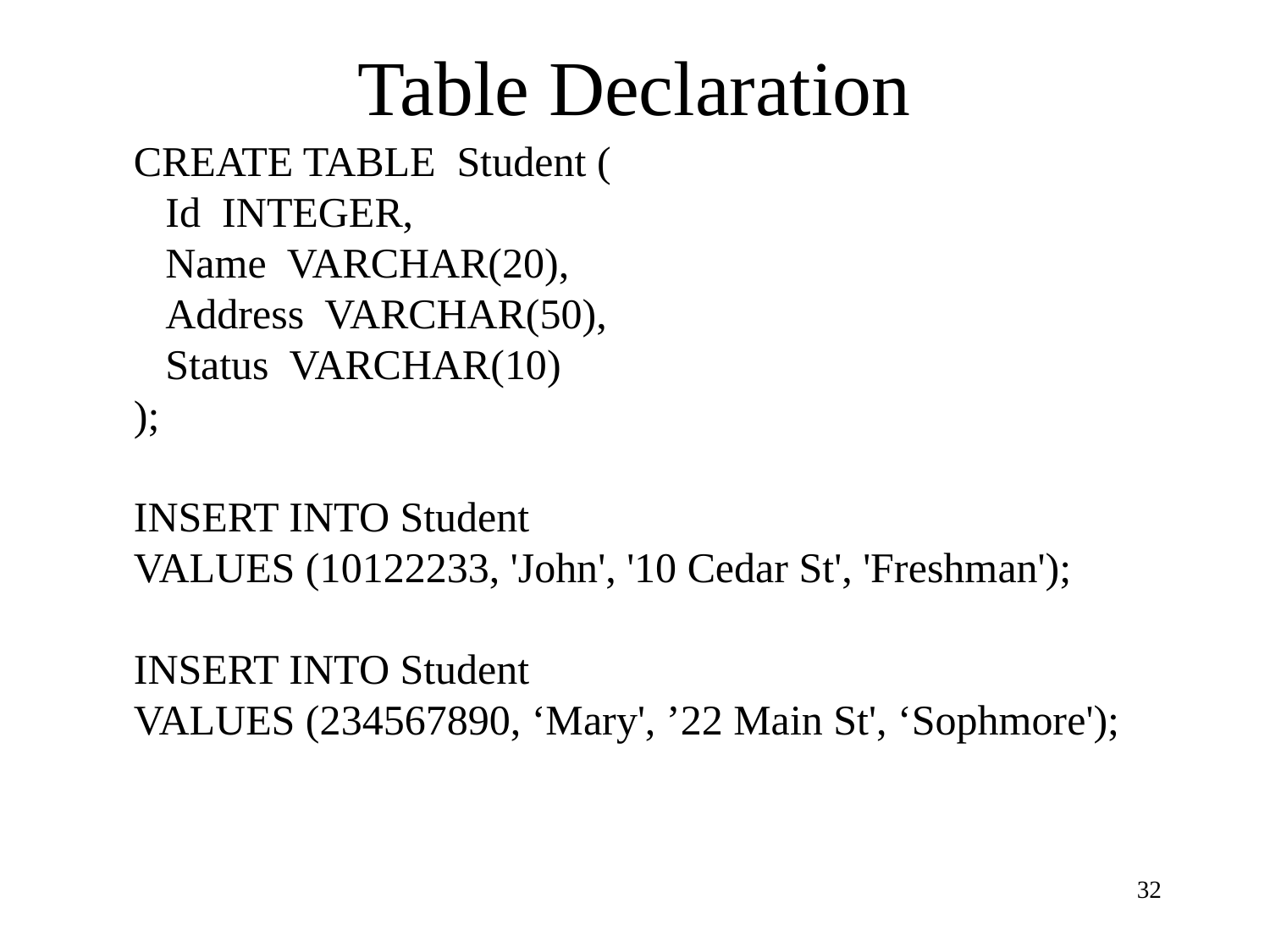

# Table Declaration
CREATE TABLE  Student (
   Id  INTEGER,
   Name  VARCHAR(20),
   Address  VARCHAR(50),
   Status  VARCHAR(10)
);

INSERT INTO Student
VALUES (10122233, 'John', '10 Cedar St', 'Freshman');

INSERT INTO Student
VALUES (234567890, ‘Mary', ’22 Main St', ‘Sophmore');

32